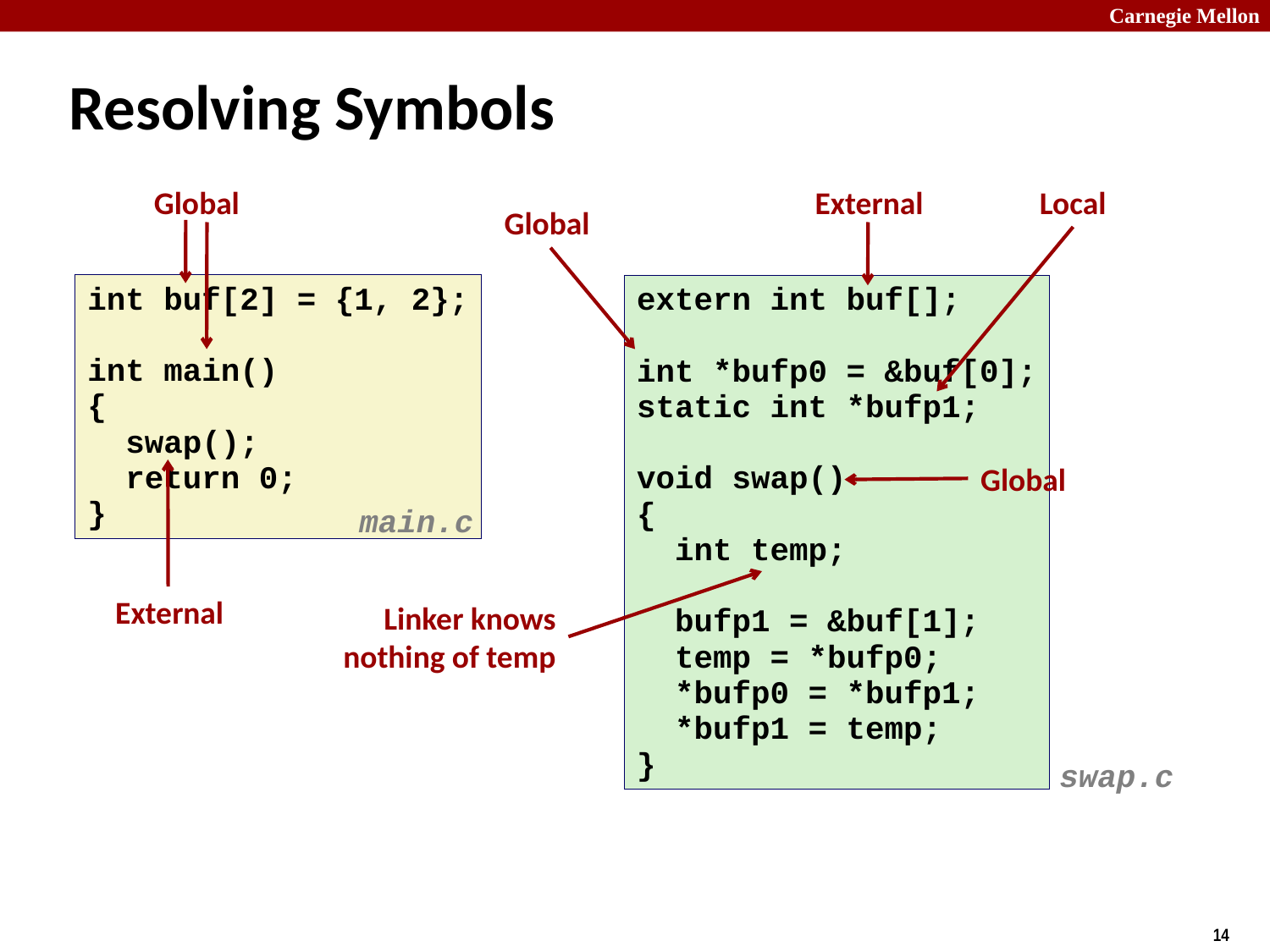

Resolving Symbols
Global
External
Local
Global
int buf[2] = {1, 2};

int main()
{
  swap();
  return 0;
}
extern int buf[];

int *bufp0 = &buf[0];
static int *bufp1;

void swap()
{
  int temp;

  bufp1 = &buf[1];
  temp = *bufp0;
  *bufp0 = *bufp1;
  *bufp1 = temp;
}
Global
main.c
External
Linker knows
nothing of temp
swap.c